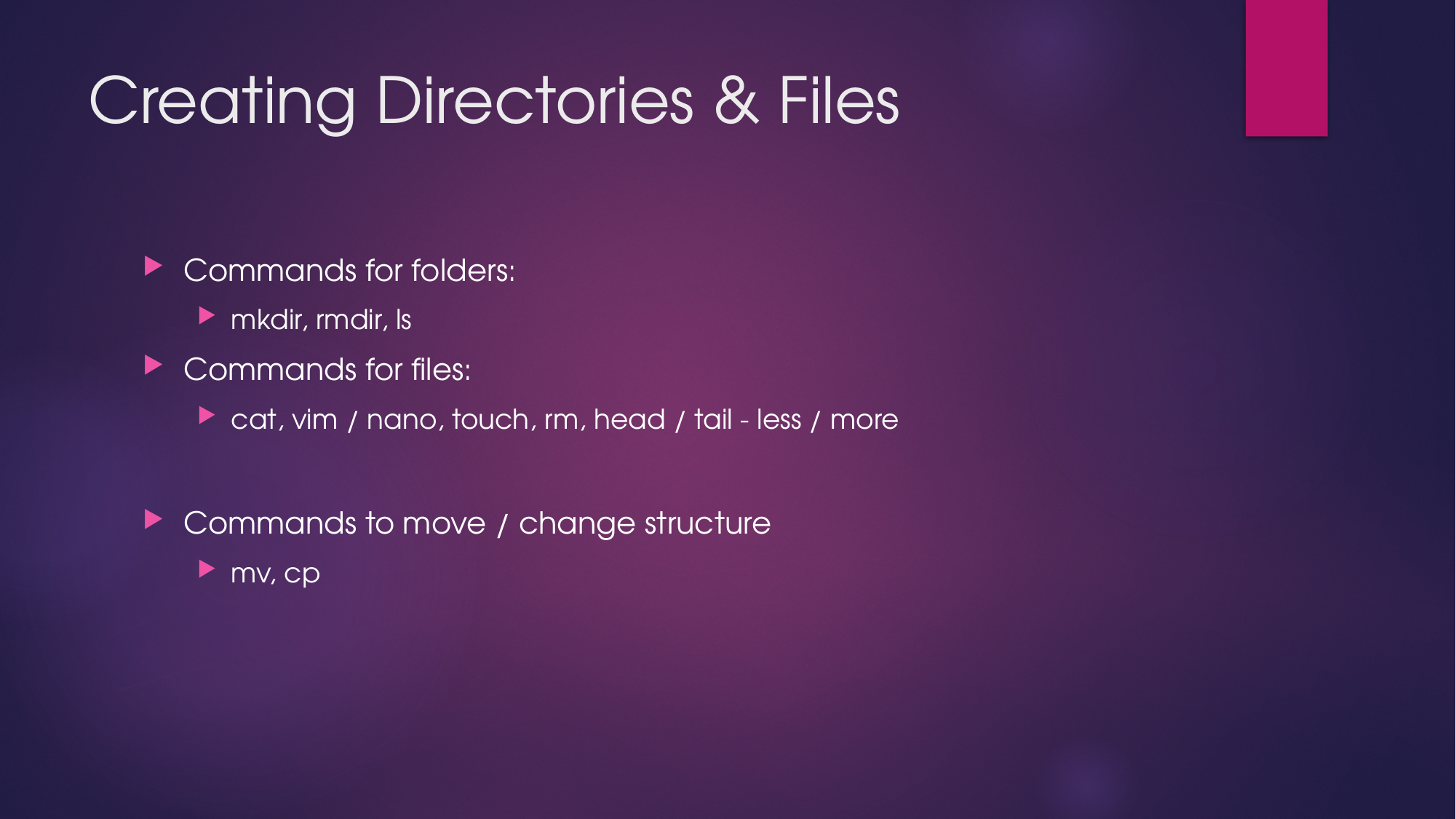

# Creating Directories & Files
Commands for folders:
mkdir, rmdir, ls
Commands for files:
cat, vim / nano, touch, rm, head / tail - less / more

Commands to move / change structure
mv, cp